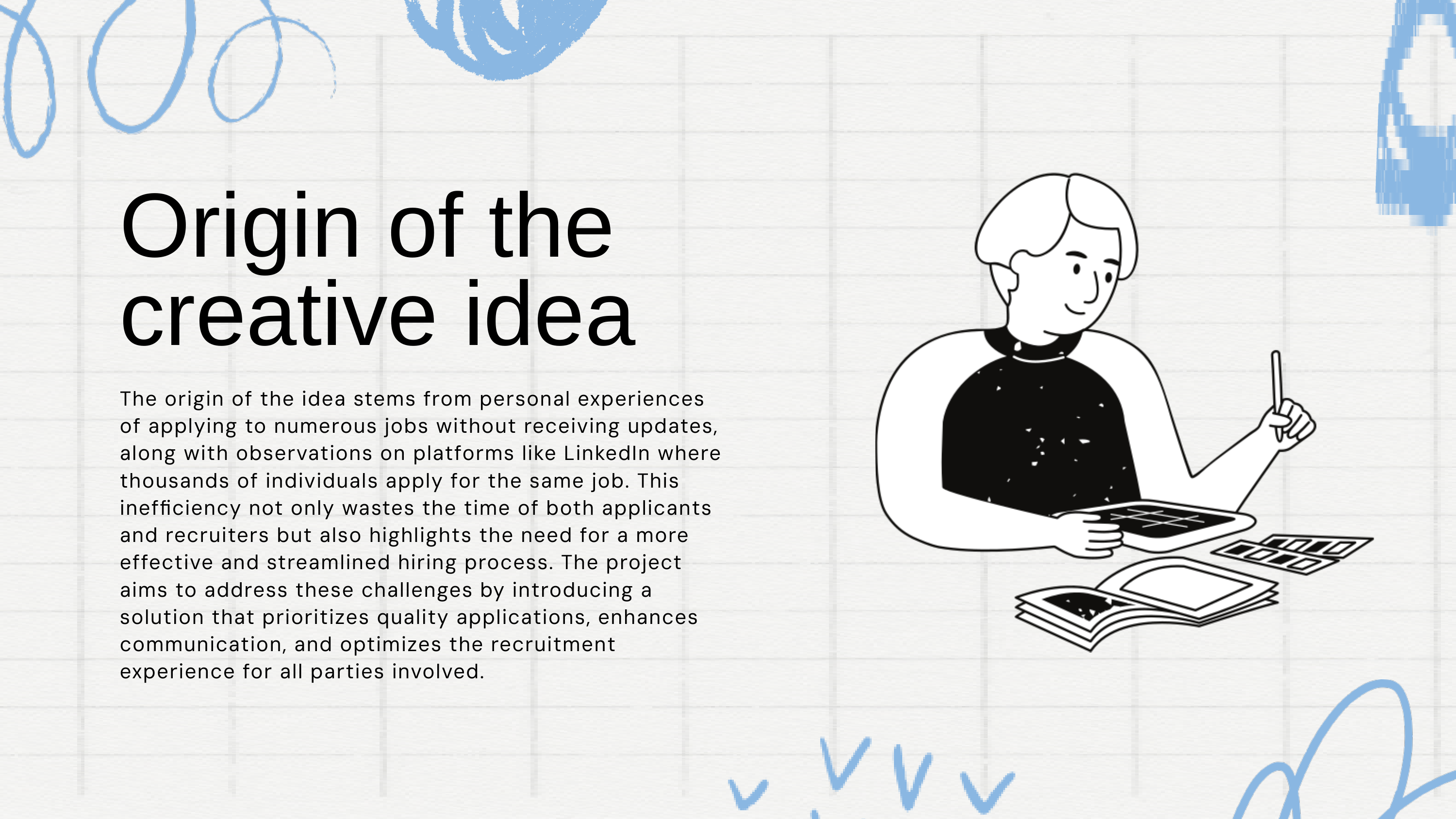

Origin of the creative idea
The origin of the idea stems from personal experiences of applying to numerous jobs without receiving updates, along with observations on platforms like LinkedIn where thousands of individuals apply for the same job. This inefficiency not only wastes the time of both applicants and recruiters but also highlights the need for a more effective and streamlined hiring process. The project aims to address these challenges by introducing a solution that prioritizes quality applications, enhances communication, and optimizes the recruitment experience for all parties involved.